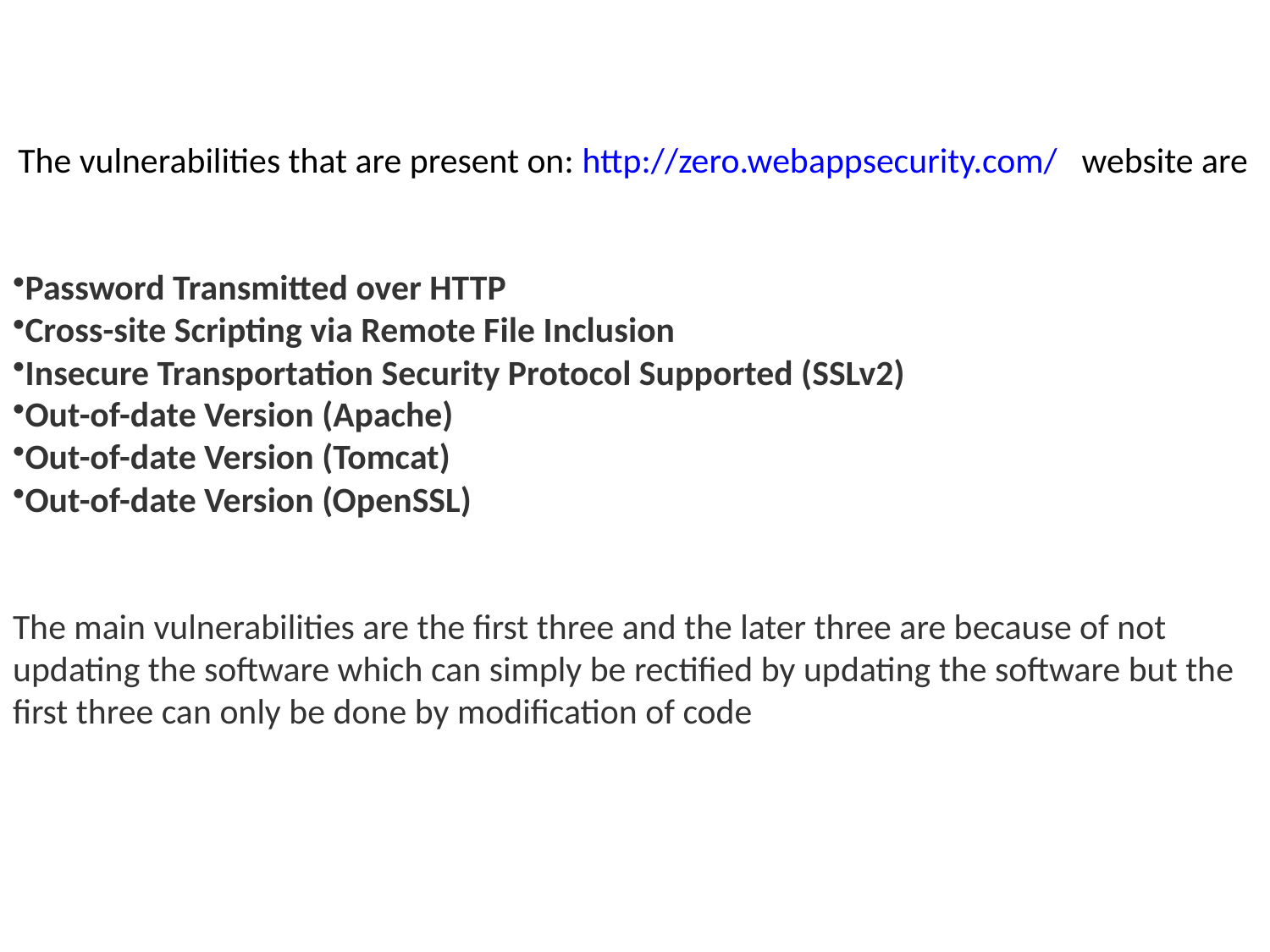

The vulnerabilities that are present on: http://zero.webappsecurity.com/   website are

Password Transmitted over HTTP
Cross-site Scripting via Remote File Inclusion
Insecure Transportation Security Protocol Supported (SSLv2)
Out-of-date Version (Apache)
Out-of-date Version (Tomcat)
Out-of-date Version (OpenSSL)

The main vulnerabilities are the first three and the later three are because of not updating the software which can simply be rectified by updating the software but the first three can only be done by modification of code